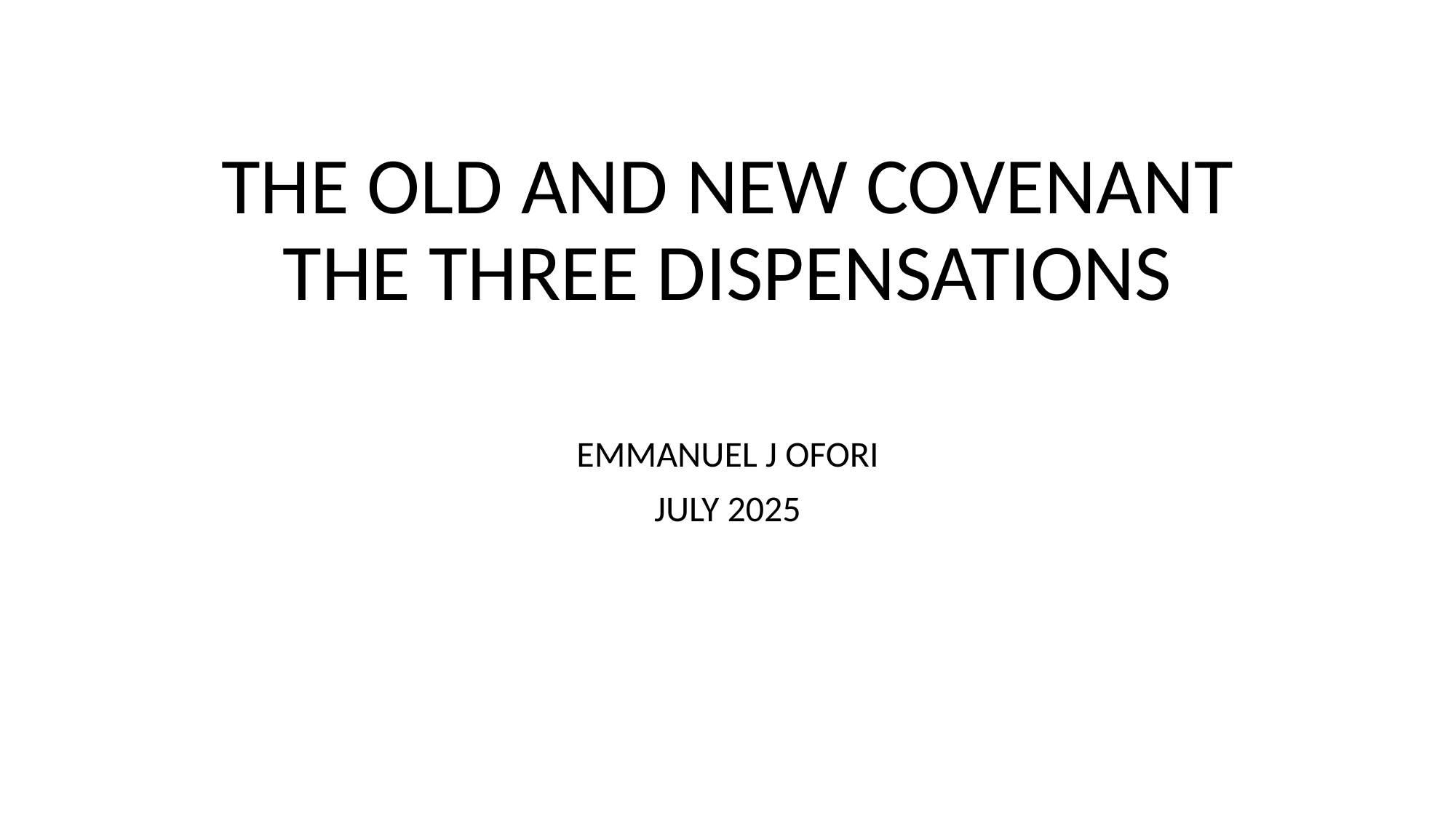

# THE OLD AND NEW COVENANT THE THREE DISPENSATIONS
EMMANUEL J OFORI
JULY 2025